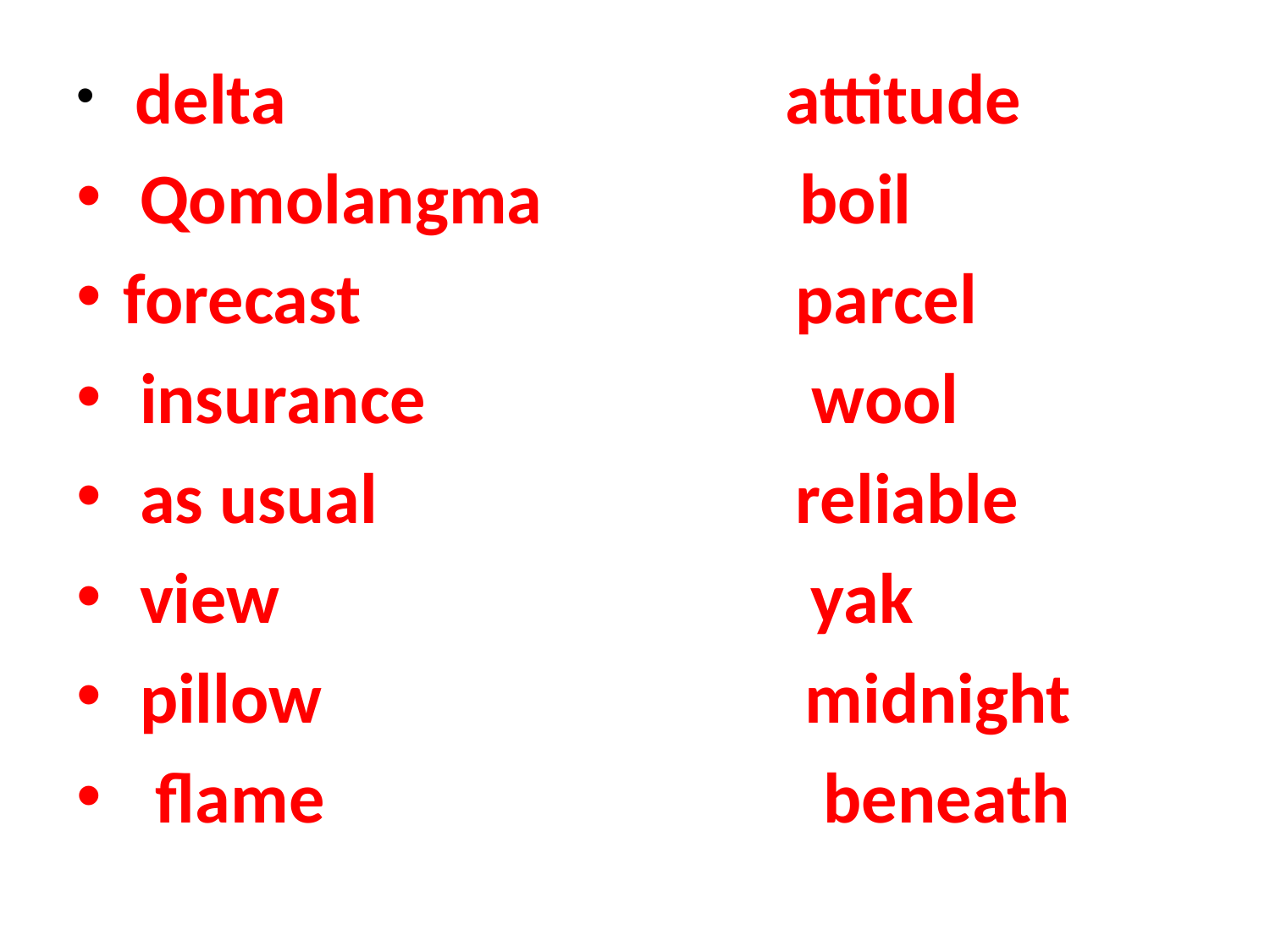

delta                               attitude
 Qomolangma                boil
forecast                           parcel
 insurance                        wool
 as usual                          reliable
 view                                 yak
 pillow                              midnight
  flame                               beneath